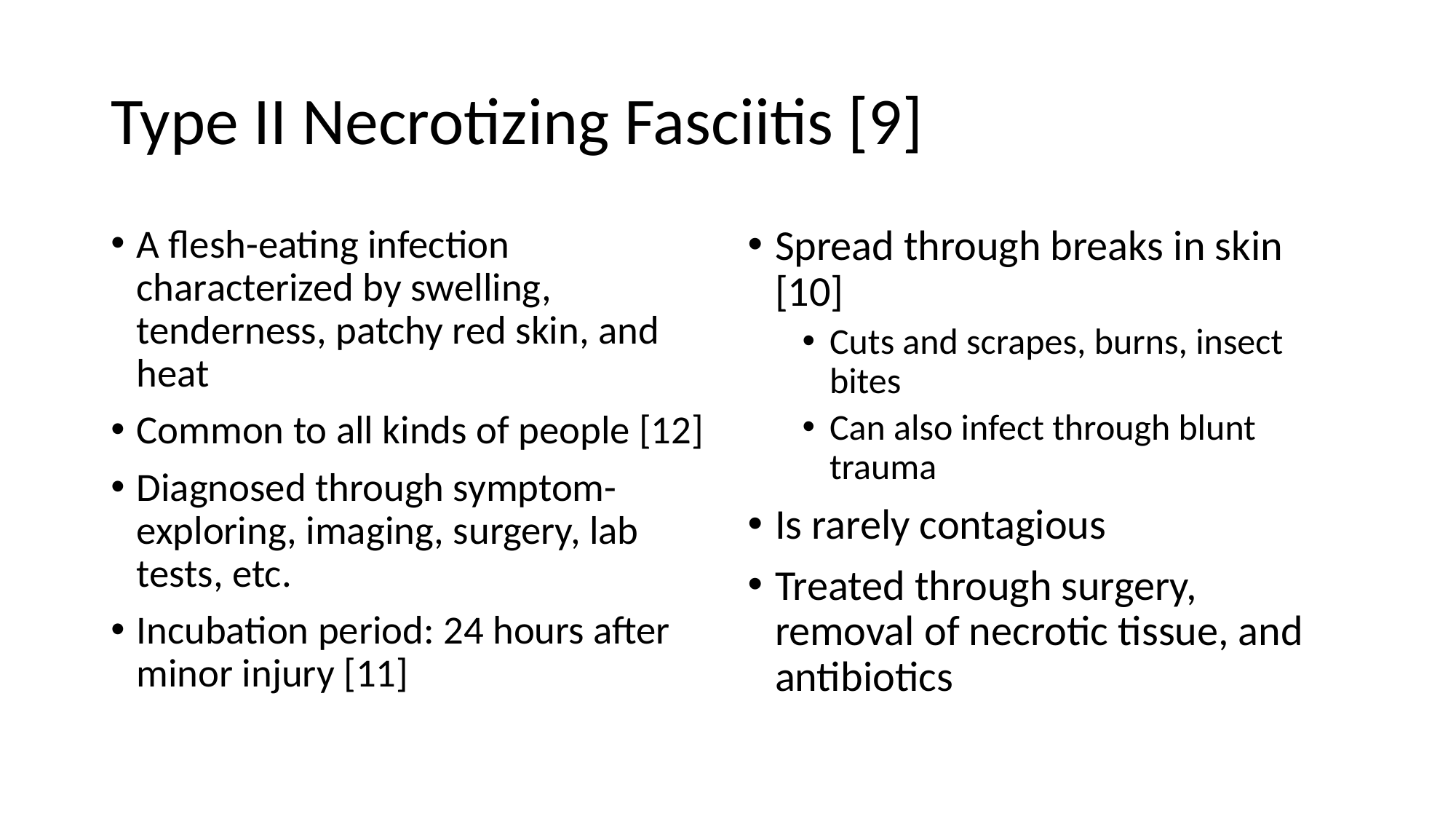

# Type II Necrotizing Fasciitis [9]
A flesh-eating infection characterized by swelling, tenderness, patchy red skin, and heat
Common to all kinds of people [12]
Diagnosed through symptom-exploring, imaging, surgery, lab tests, etc.
Incubation period: 24 hours after minor injury [11]
Spread through breaks in skin [10]
Cuts and scrapes, burns, insect bites
Can also infect through blunt trauma
Is rarely contagious
Treated through surgery, removal of necrotic tissue, and antibiotics